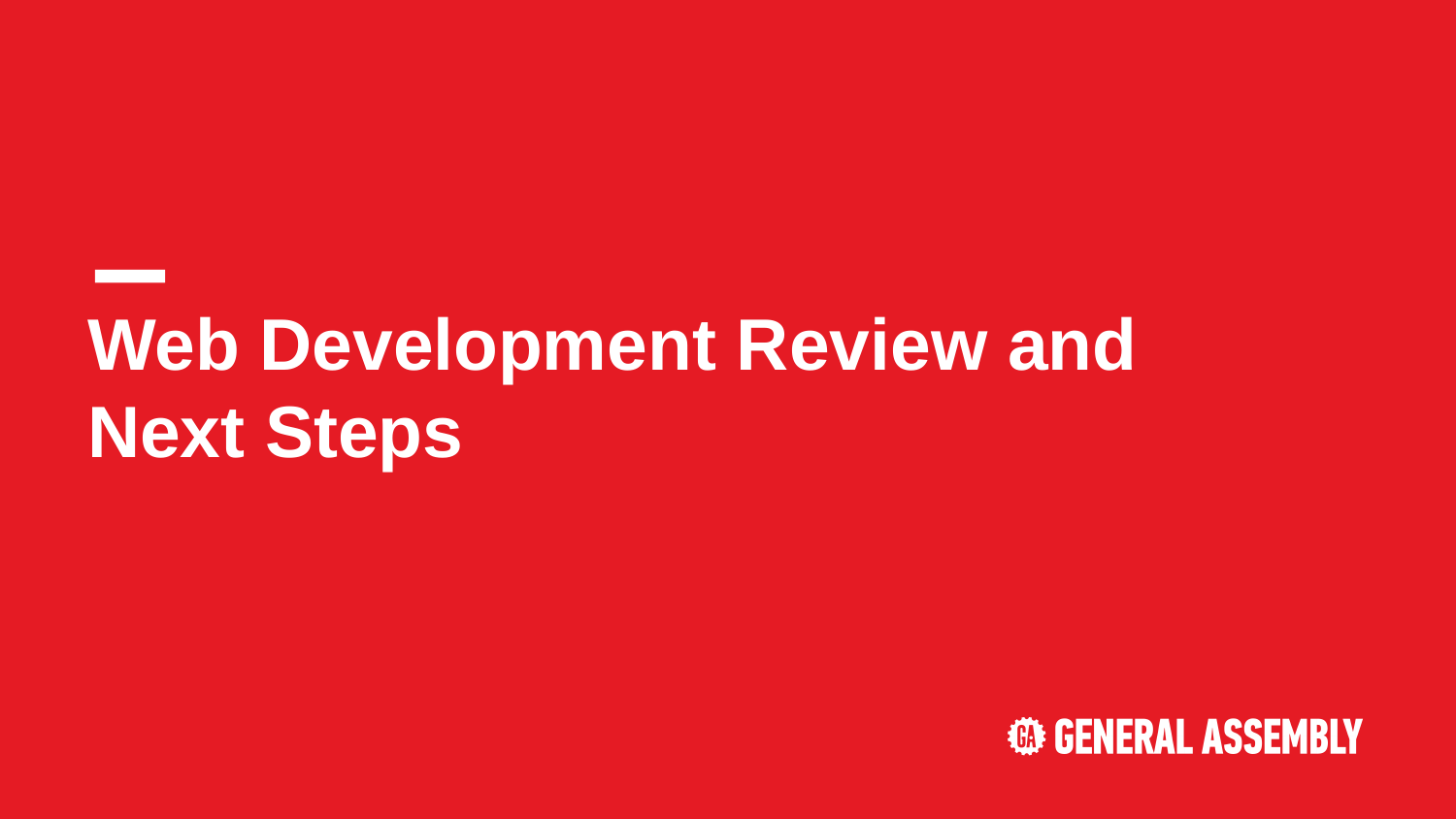

# Web Development Review and Next Steps